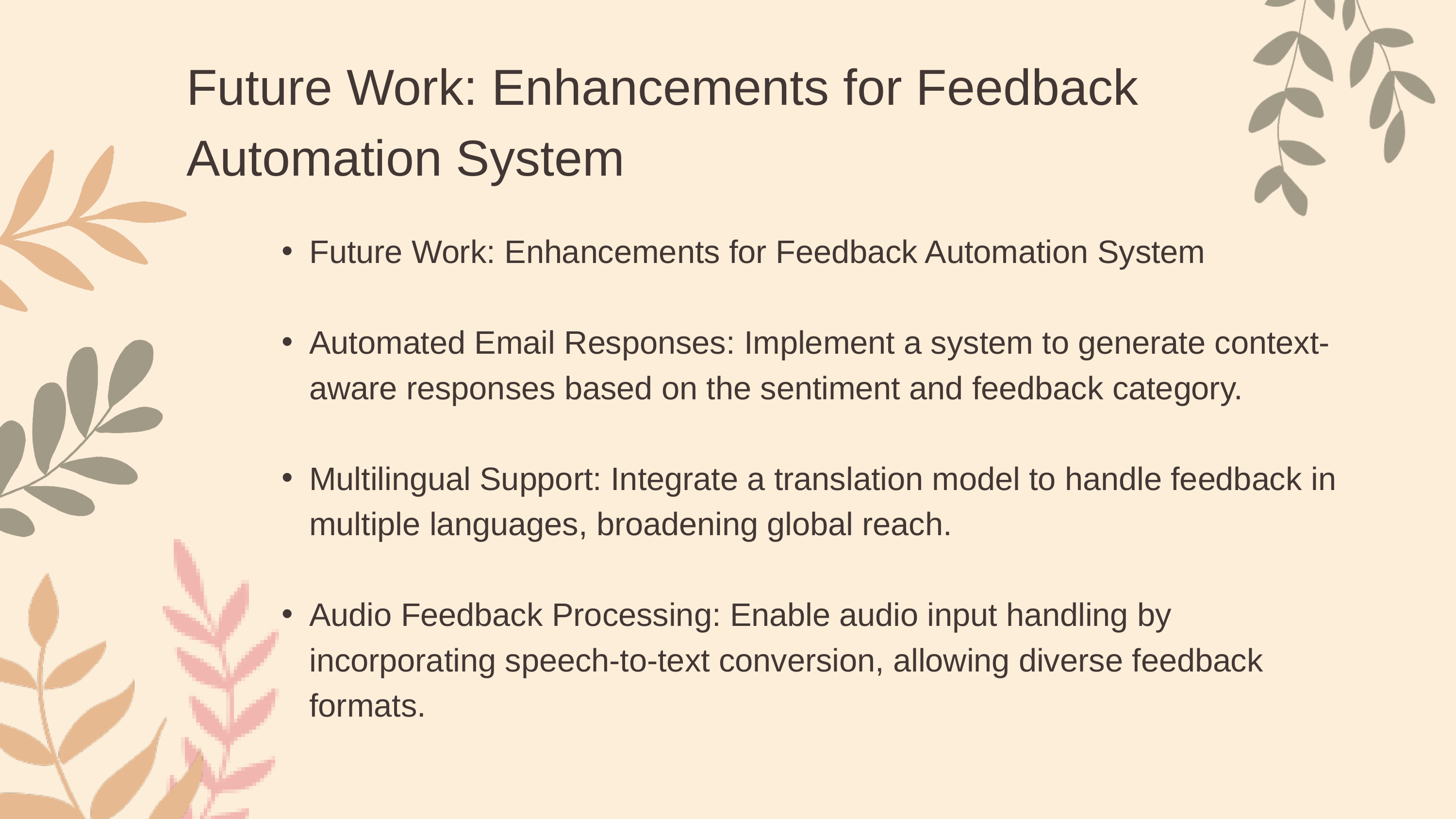

Future Work: Enhancements for Feedback Automation System

Future Work: Enhancements for Feedback Automation System

Automated Email Responses: Implement a system to generate context-aware responses based on the sentiment and feedback category.

Multilingual Support: Integrate a translation model to handle feedback in multiple languages, broadening global reach.

Audio Feedback Processing: Enable audio input handling by incorporating speech-to-text conversion, allowing diverse feedback formats.